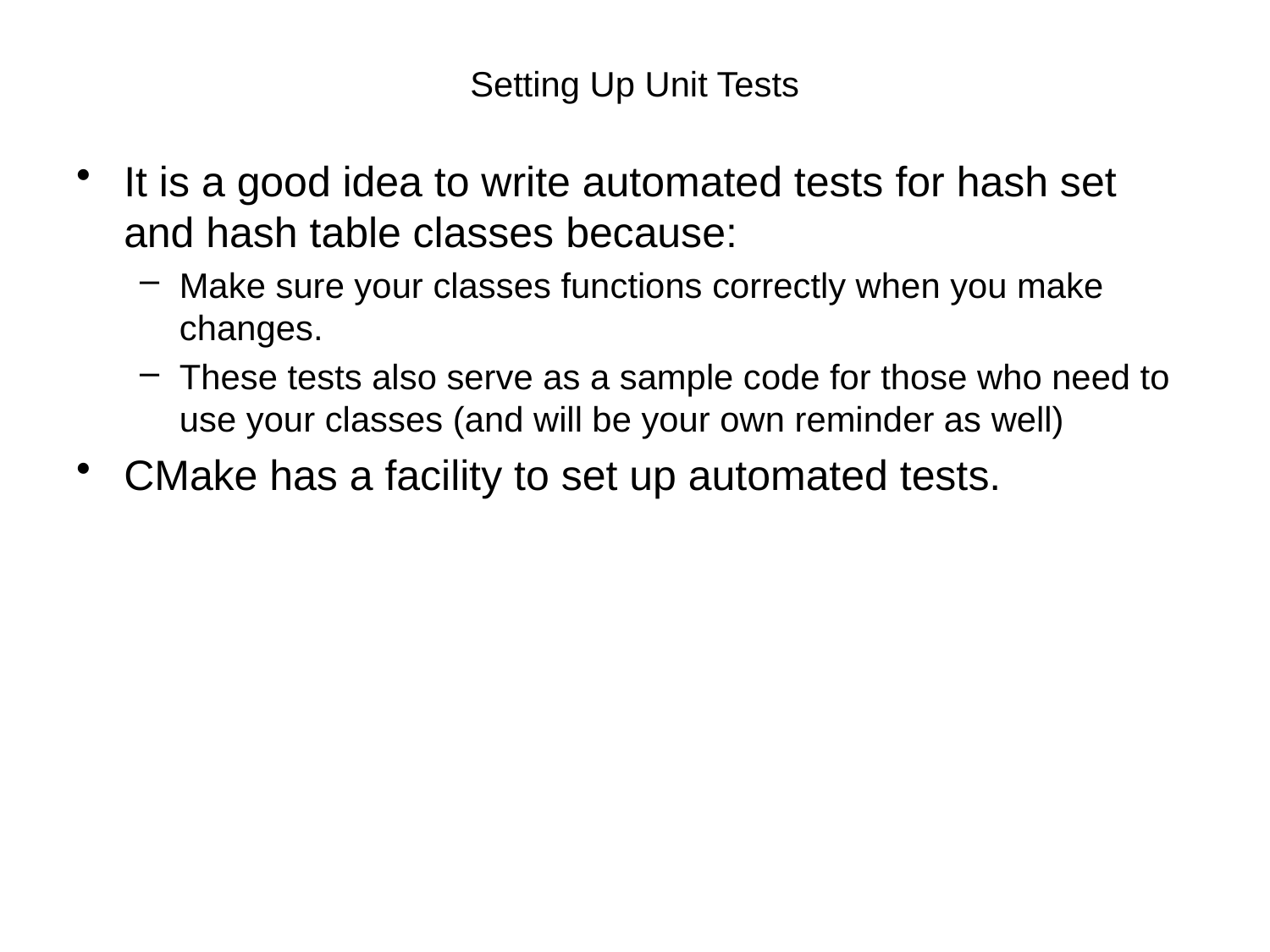

# Setting Up Unit Tests
It is a good idea to write automated tests for hash set and hash table classes because:
Make sure your classes functions correctly when you make changes.
These tests also serve as a sample code for those who need to use your classes (and will be your own reminder as well)
CMake has a facility to set up automated tests.